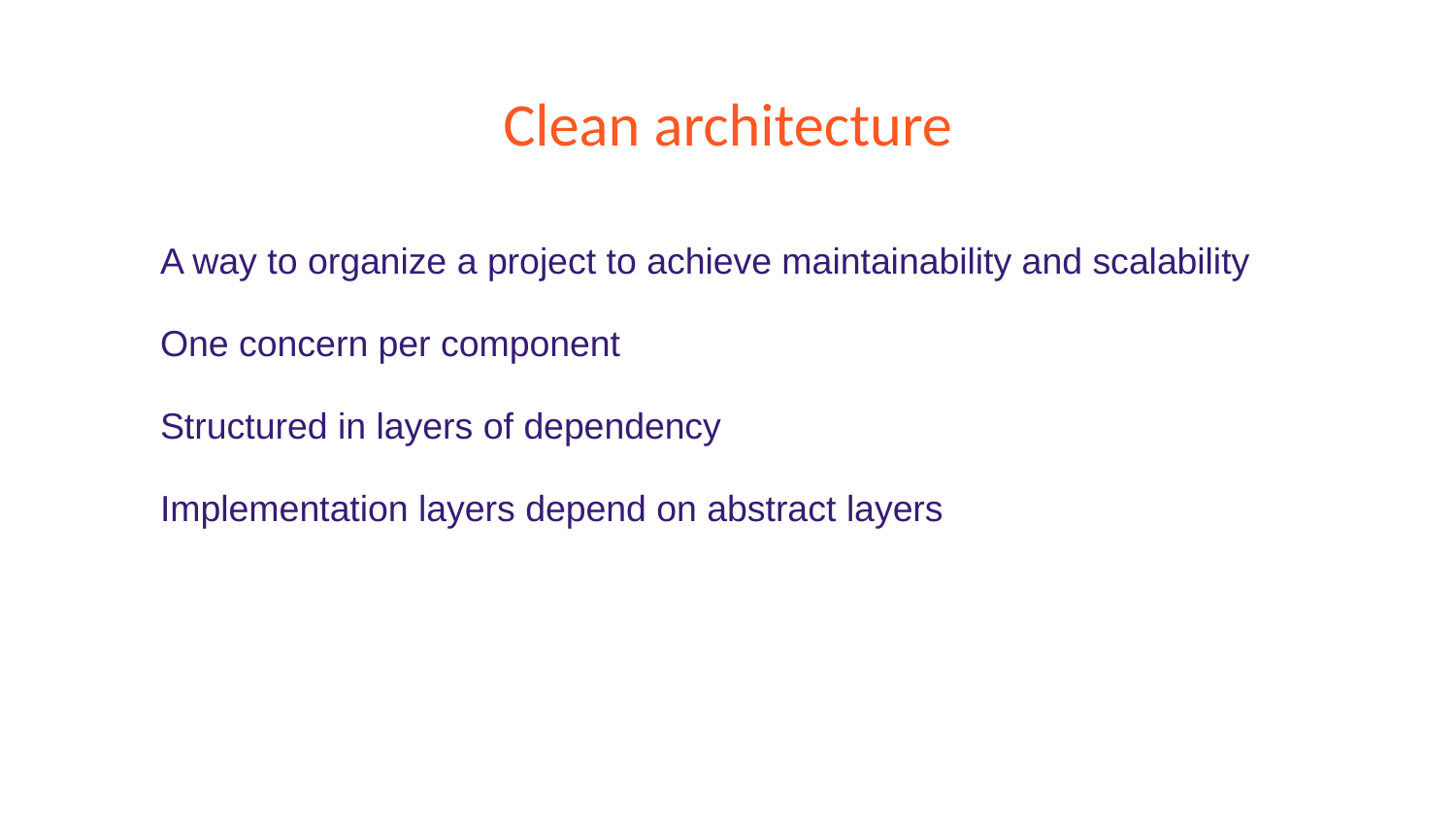

# Clean architecture
A way to organize a project to achieve maintainability and scalability
One concern per component
Structured in layers of dependency
Implementation layers depend on abstract layers